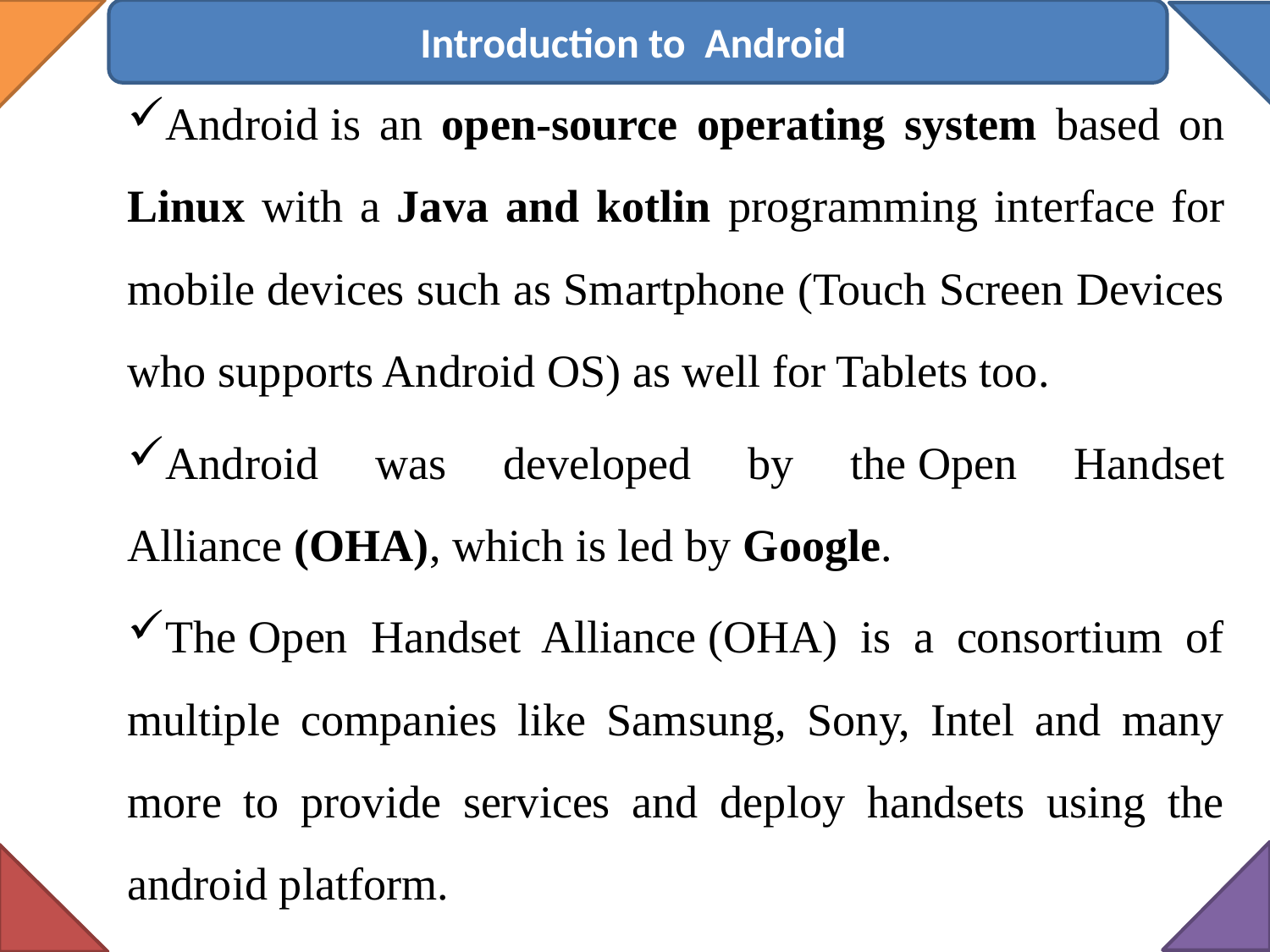

Introduction to  Android

Android is an open-source operating system based on Linux with a Java and kotlin programming interface for mobile devices such as Smartphone (Touch Screen Devices who supports Android OS) as well for Tablets too.
Android was developed by the Open Handset Alliance (OHA), which is led by Google.
The Open Handset Alliance (OHA) is a consortium of multiple companies like Samsung, Sony, Intel and many more to provide services and deploy handsets using the android platform.